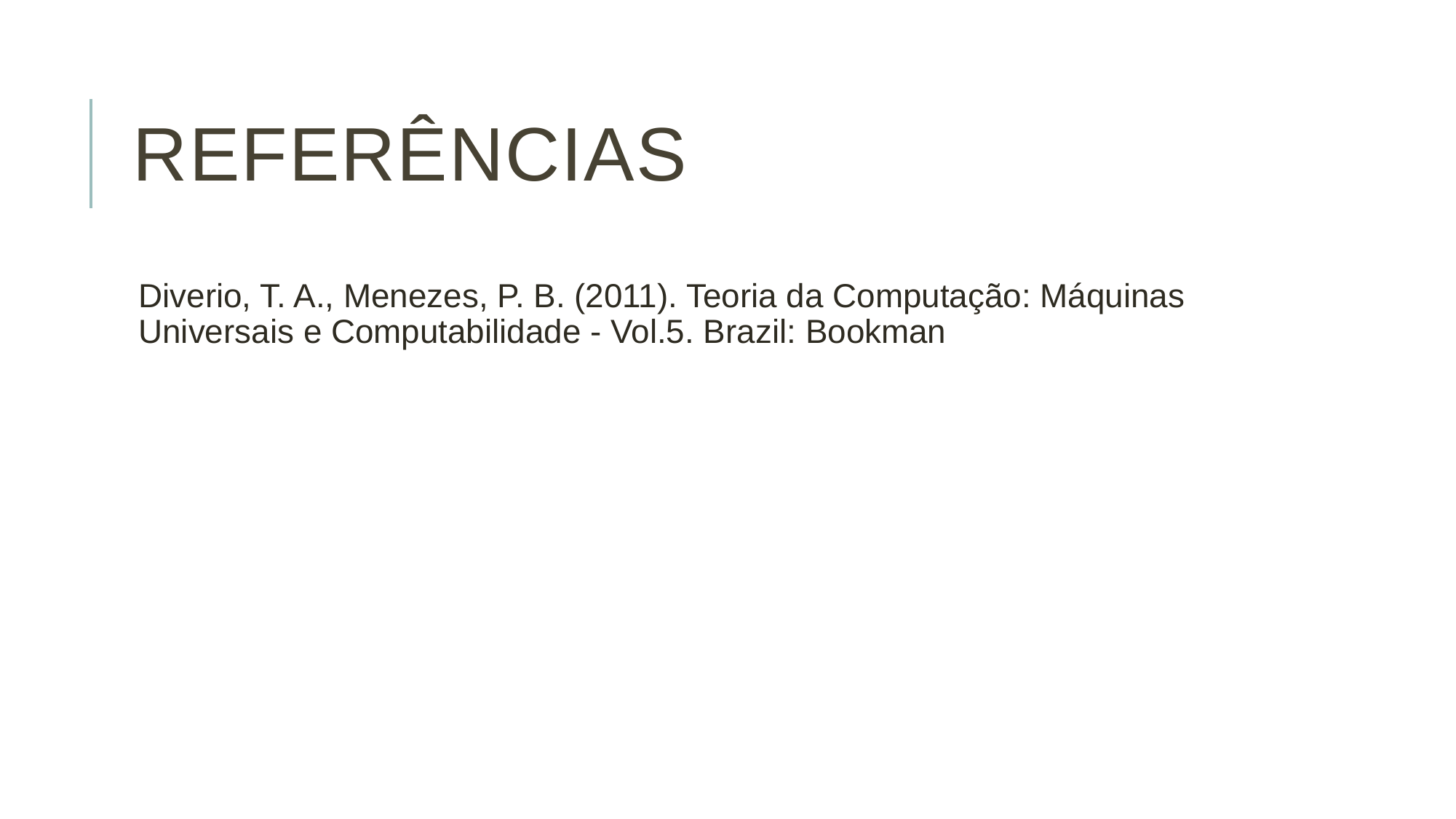

# Referências
Diverio, T. A., Menezes, P. B. (2011). Teoria da Computação: Máquinas Universais e Computabilidade - Vol.5. Brazil: Bookman